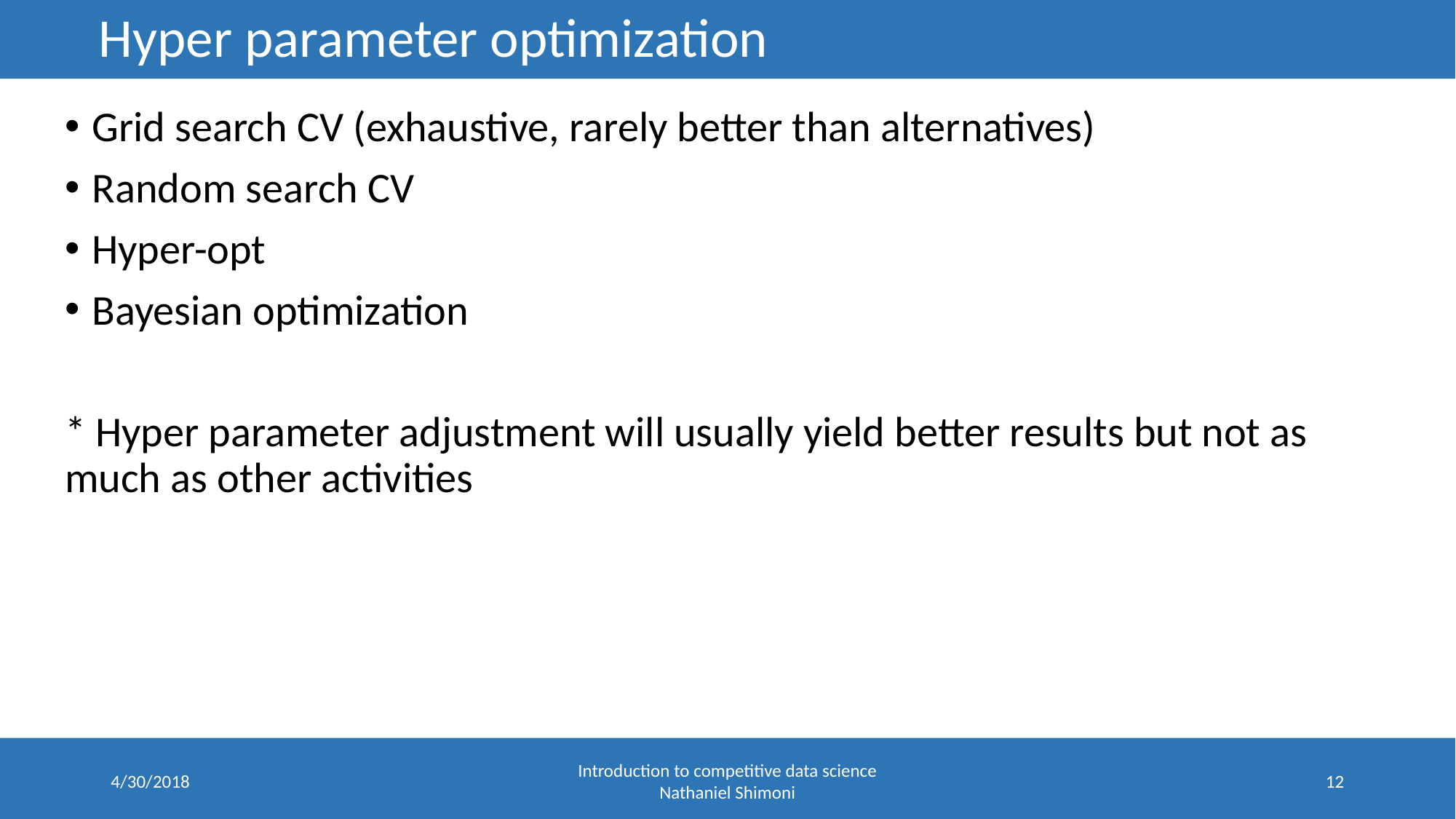

# Hyper parameter optimization
Grid search CV (exhaustive, rarely better than alternatives)
Random search CV
Hyper-opt
Bayesian optimization

* Hyper parameter adjustment will usually yield better results but not as much as other activities